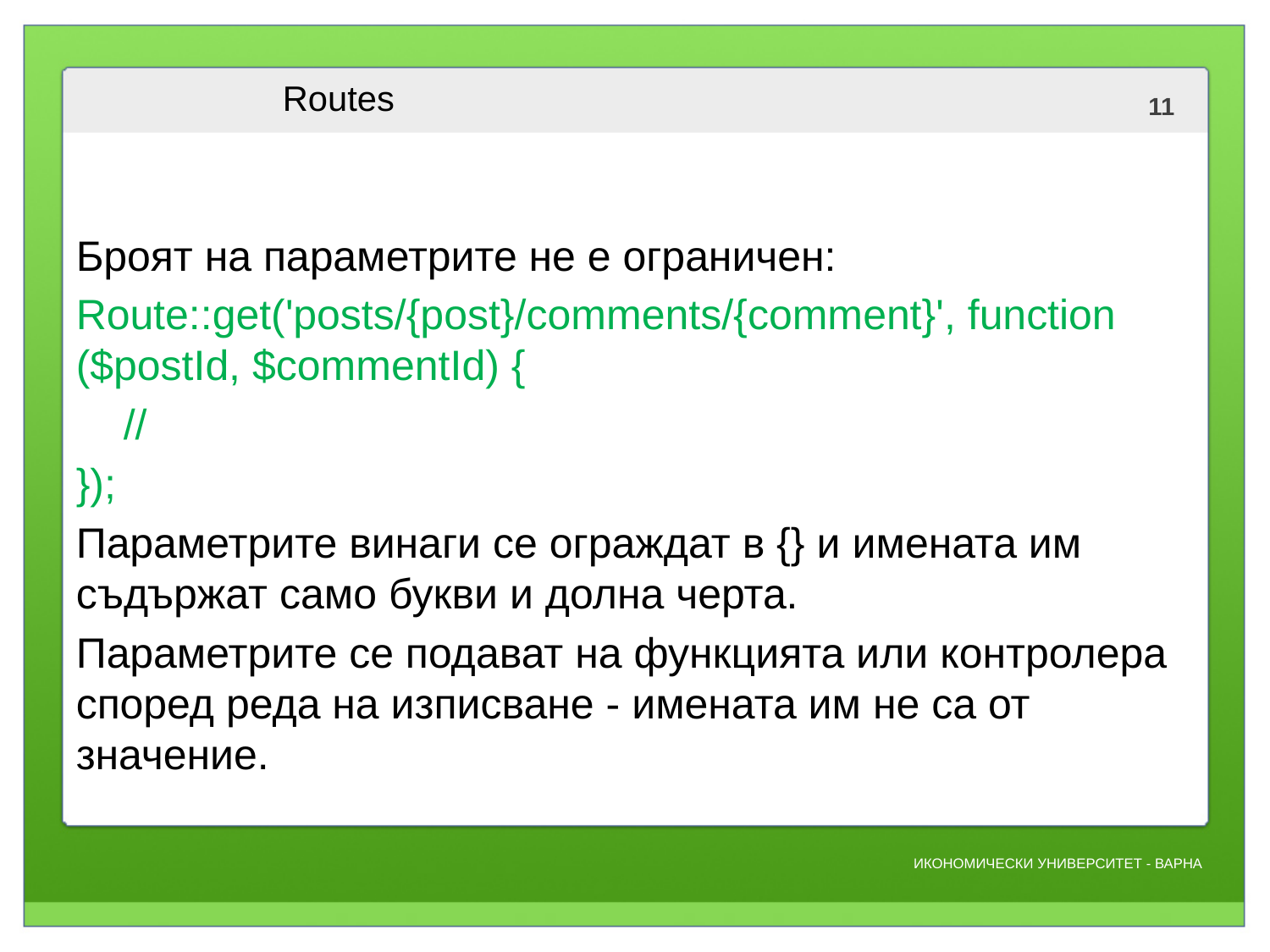

# Routes
Броят на параметрите не е ограничен:
Route::get('posts/{post}/comments/{comment}', function ($postId, $commentId) {
    //
});
Параметрите винаги се ограждат в {} и имената им съдържат само букви и долна черта.
Параметрите се подават на функцията или контролера според реда на изписване - имената им не са от значение.